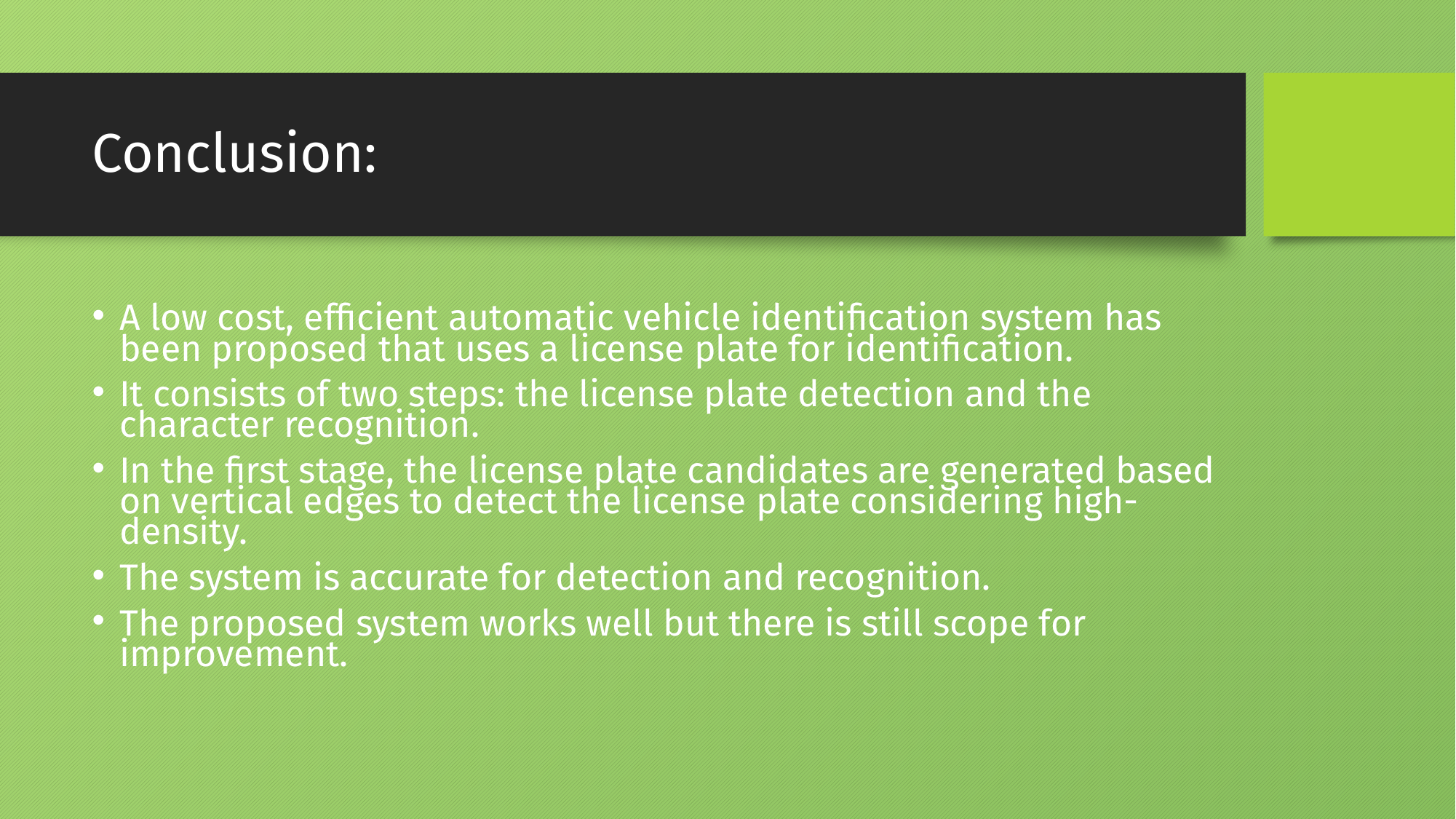

# Conclusion:

A low cost, efficient automatic vehicle identification system has been proposed that uses a license plate for identification.
It consists of two steps: the license plate detection and the character recognition.
In the first stage, the license plate candidates are generated based on vertical edges to detect the license plate considering high-density.
The system is accurate for detection and recognition.
The proposed system works well but there is still scope for improvement.